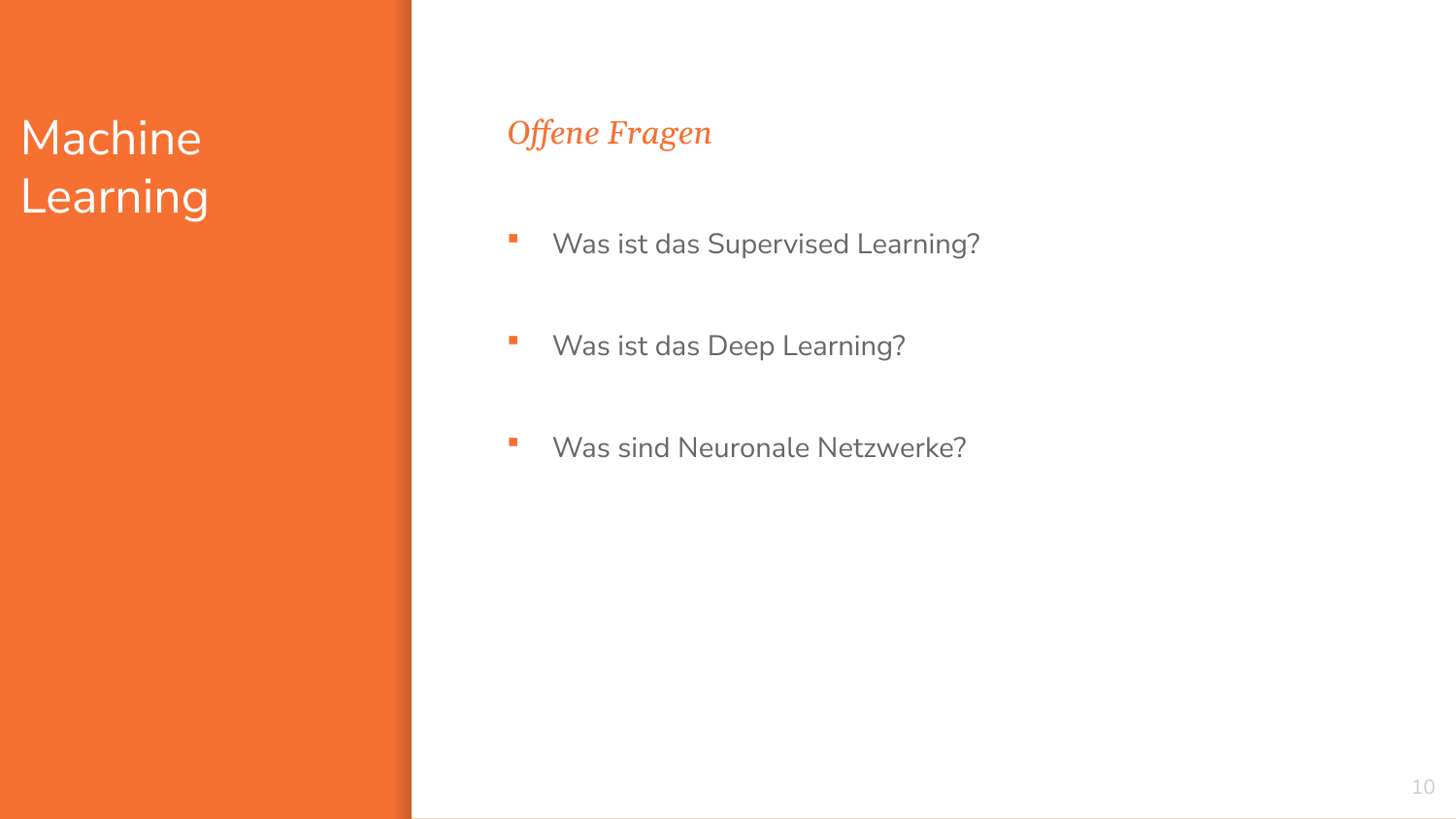

# Machine Learning
Offene Fragen
Was ist das Supervised Learning?

Was ist das Deep Learning?

Was sind Neuronale Netzwerke?
10